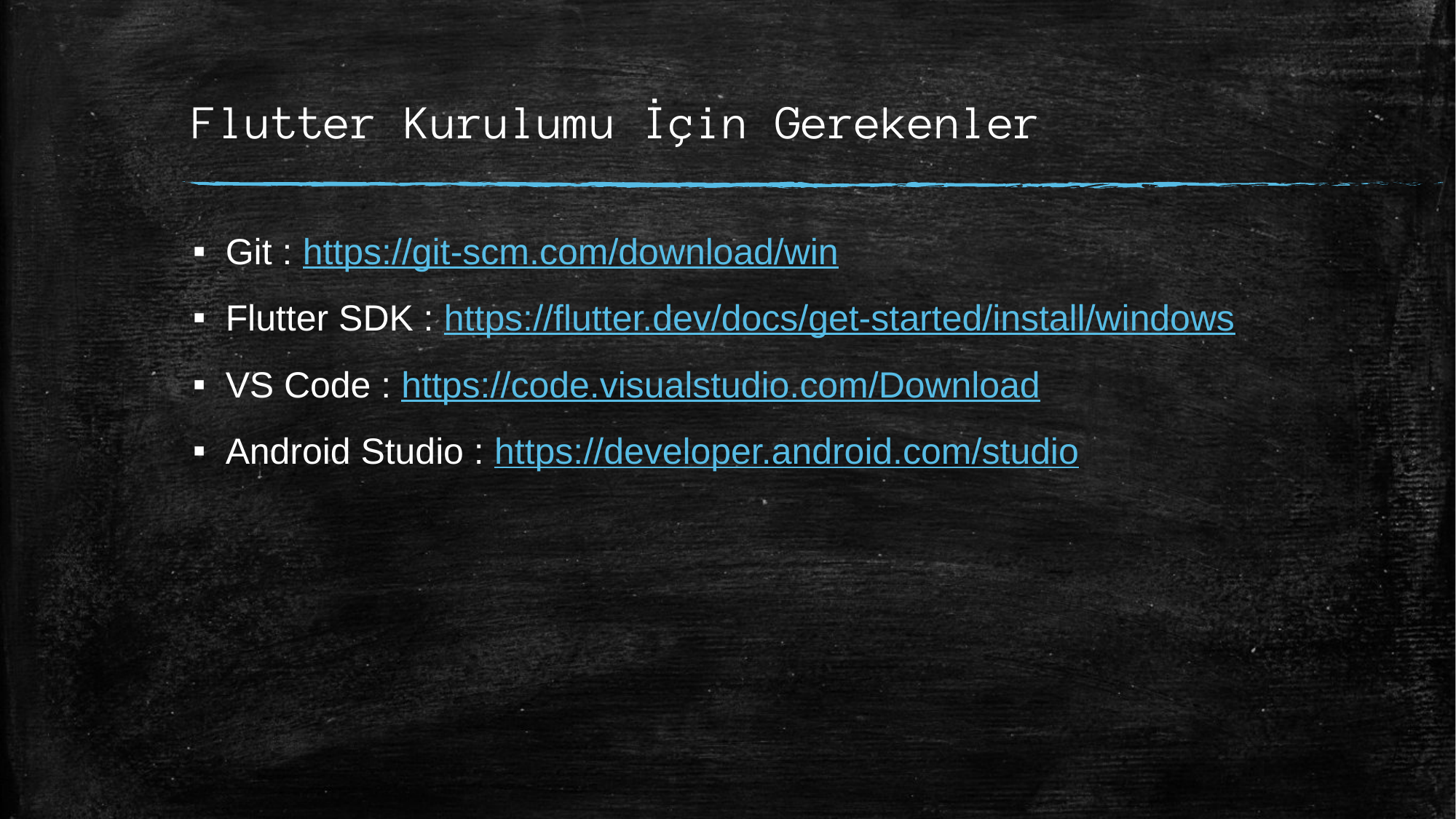

# Flutter Kurulumu İçin Gerekenler
Git : https://git-scm.com/download/win
Flutter SDK : https://flutter.dev/docs/get-started/install/windows
VS Code : https://code.visualstudio.com/Download
Android Studio : https://developer.android.com/studio